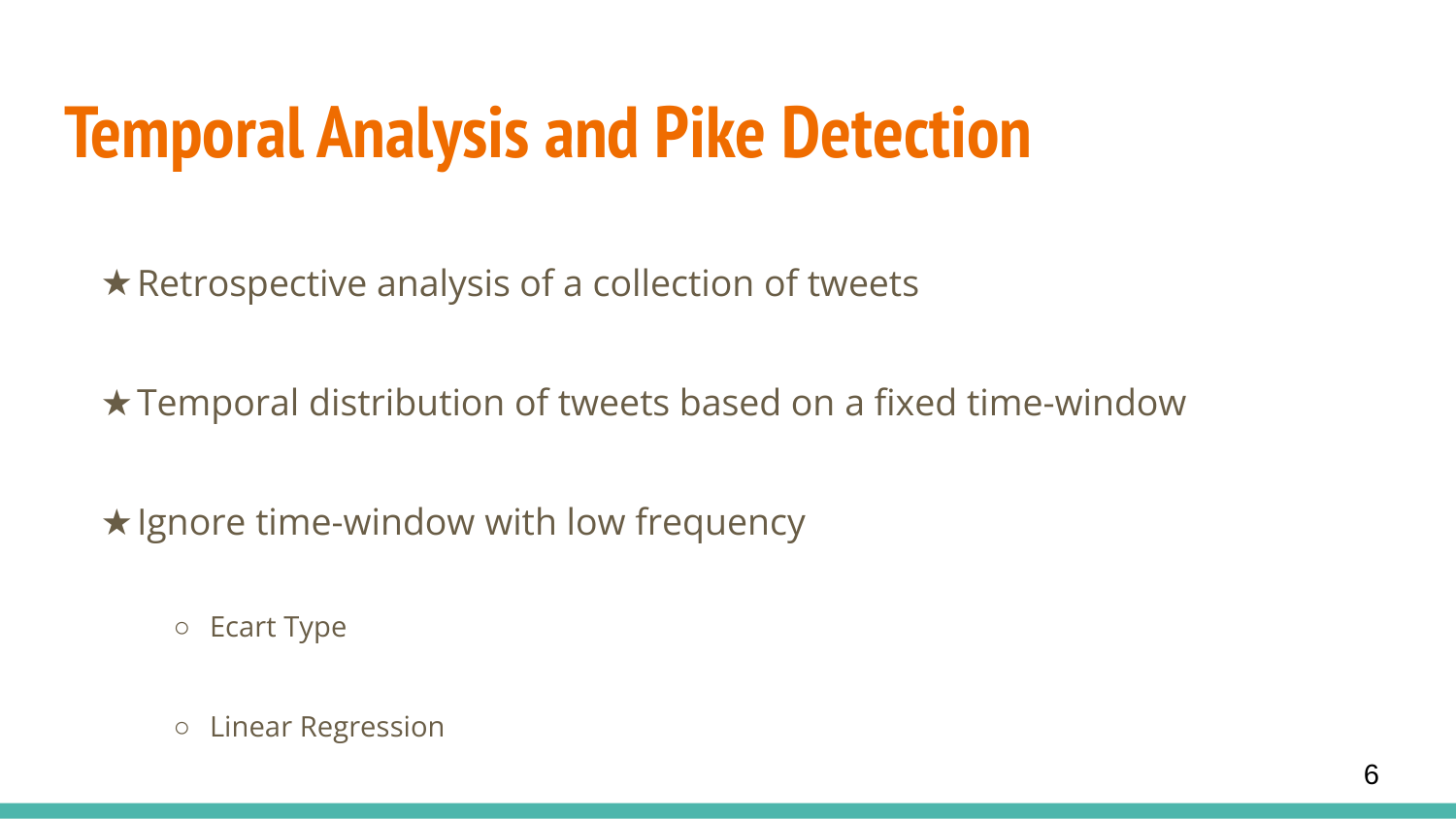

# Temporal Analysis and Pike Detection
Retrospective analysis of a collection of tweets
Temporal distribution of tweets based on a fixed time-window
Ignore time-window with low frequency
Ecart Type
Linear Regression
6